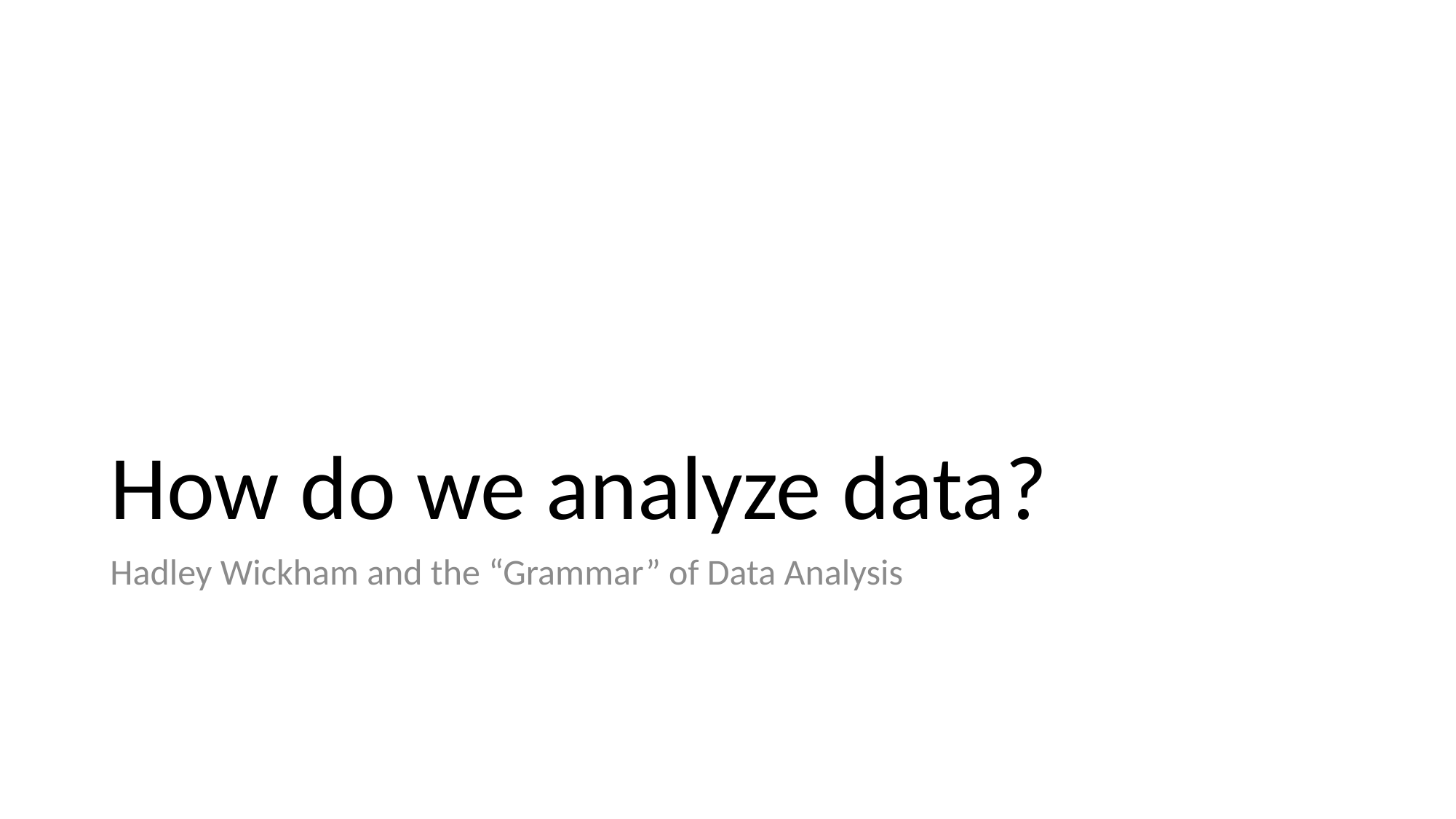

# How do we analyze data?
Hadley Wickham and the “Grammar” of Data Analysis